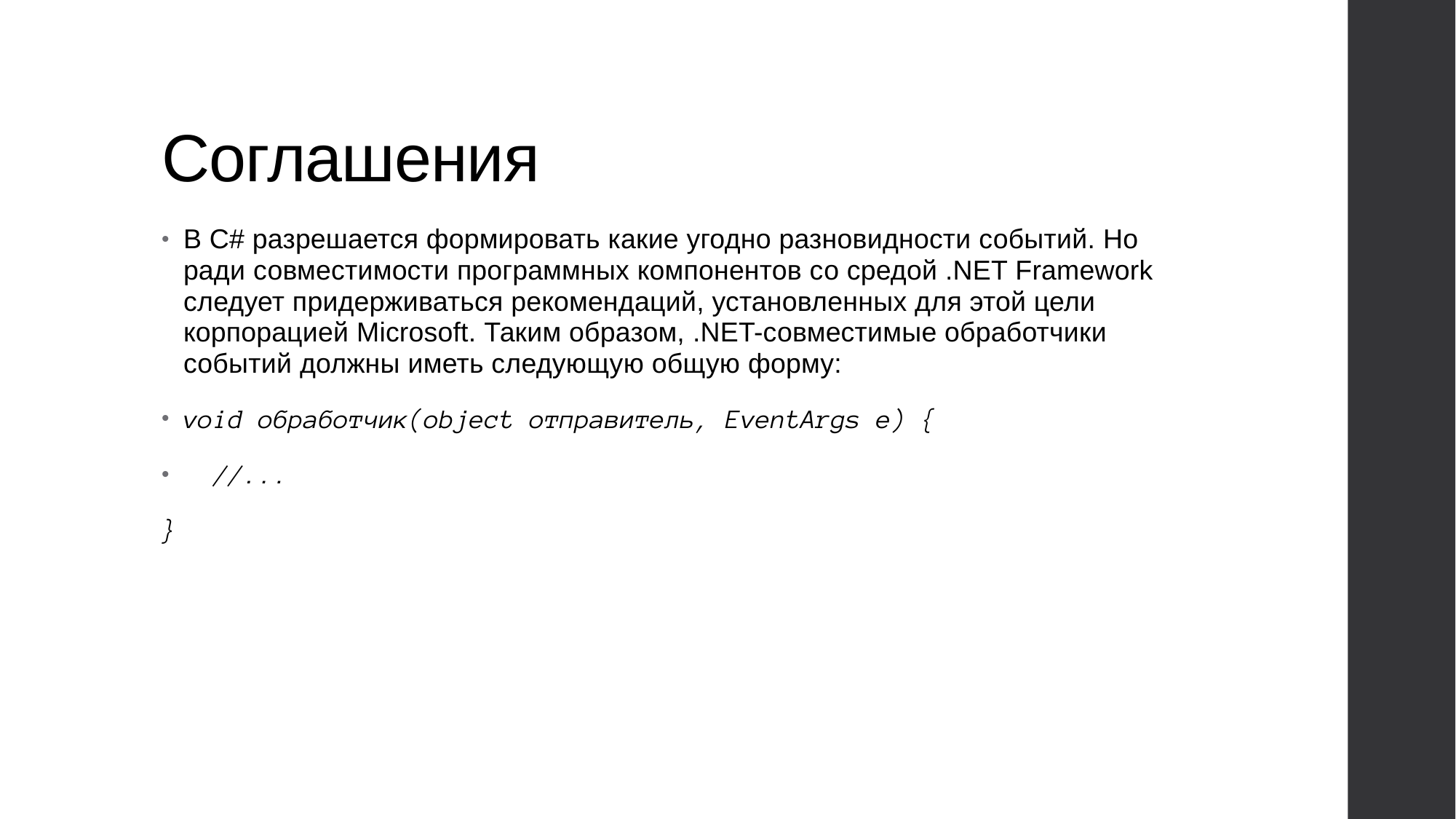

# Соглашения
В C# разрешается формировать какие угодно разновидности событий. Но ради совместимости программных компонентов со средой .NET Framework следует придерживаться рекомендаций, установленных для этой цели корпорацией Microsoft. Таким образом, .NET-совместимые обработчики событий должны иметь следующую общую форму:
void обработчик(object отправитель, EventArgs е) {
  //...
}